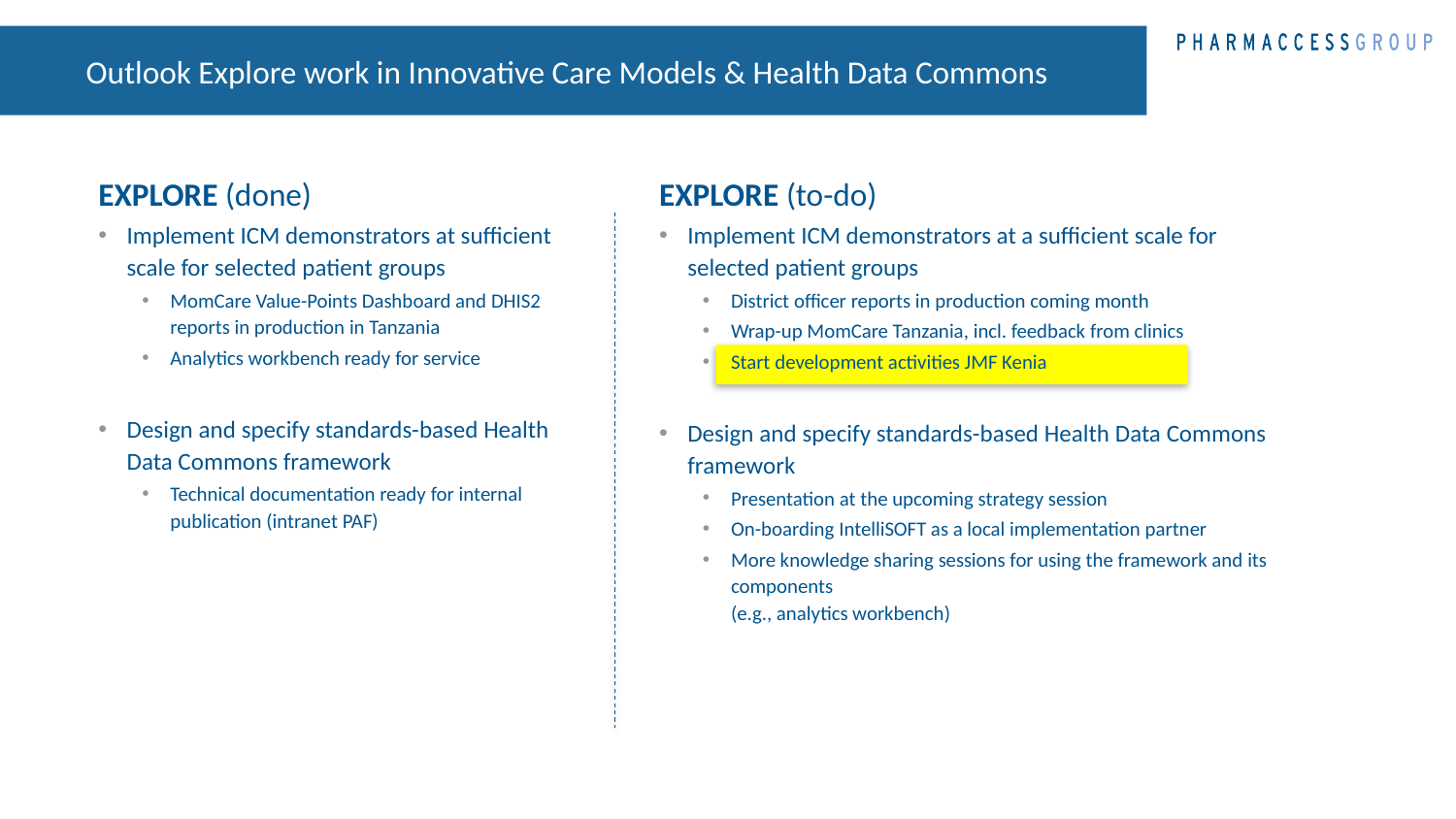

# Outlook Explore work in Innovative Care Models & Health Data Commons
EXPLORE (done)
Implement ICM demonstrators at sufficient scale for selected patient groups
MomCare Value-Points Dashboard and DHIS2 reports in production in Tanzania
Analytics workbench ready for service

Design and specify standards-based Health Data Commons framework
Technical documentation ready for internal publication (intranet PAF)
EXPLORE (to-do)
Implement ICM demonstrators at a sufficient scale for selected patient groups
District officer reports in production coming month
Wrap-up MomCare Tanzania, incl. feedback from clinics
Start development activities JMF Kenia

Design and specify standards-based Health Data Commons framework
Presentation at the upcoming strategy session
On-boarding IntelliSOFT as a local implementation partner
More knowledge sharing sessions for using the framework and its components
(e.g., analytics workbench)